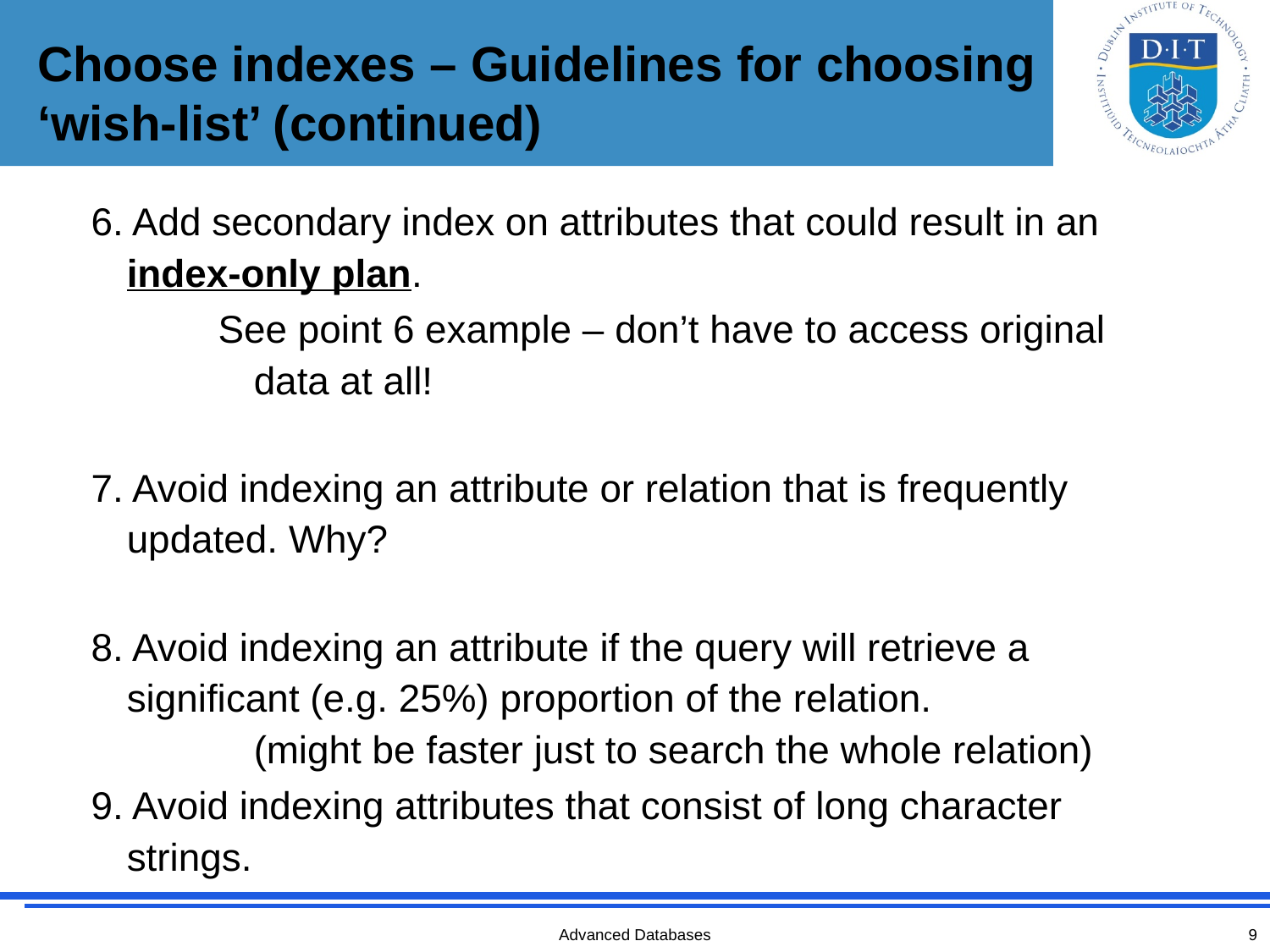

Choose indexes – Guidelines for choosing ‘wish-list’ (continued)
6. Add secondary index on attributes that could result in an index-only plan.
See point 6 example – don’t have to access original data at all!
7. Avoid indexing an attribute or relation that is frequently updated. Why?
8. Avoid indexing an attribute if the query will retrieve a significant (e.g. 25%) proportion of the relation.
	(might be faster just to search the whole relation)
9. Avoid indexing attributes that consist of long character strings.

Advanced Databases
9